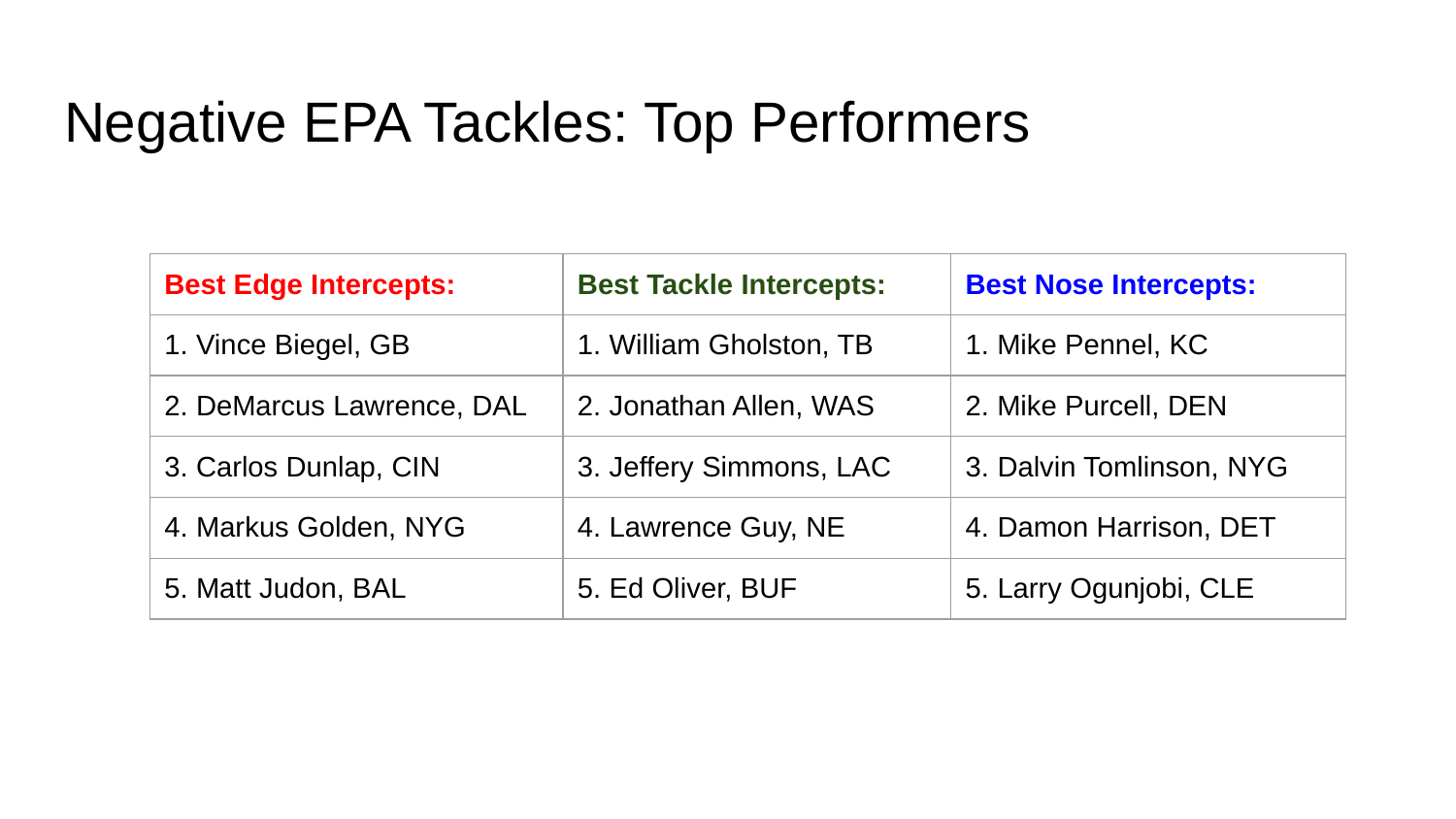

# Negative EPA Tackles: Top Performers
| Best Edge Intercepts: | Best Tackle Intercepts: | Best Nose Intercepts: |
| --- | --- | --- |
| 1. Vince Biegel, GB | 1. William Gholston, TB | 1. Mike Pennel, KC |
| 2. DeMarcus Lawrence, DAL | 2. Jonathan Allen, WAS | 2. Mike Purcell, DEN |
| 3. Carlos Dunlap, CIN | 3. Jeffery Simmons, LAC | 3. Dalvin Tomlinson, NYG |
| 4. Markus Golden, NYG | 4. Lawrence Guy, NE | 4. Damon Harrison, DET |
| 5. Matt Judon, BAL | 5. Ed Oliver, BUF | 5. Larry Ogunjobi, CLE |